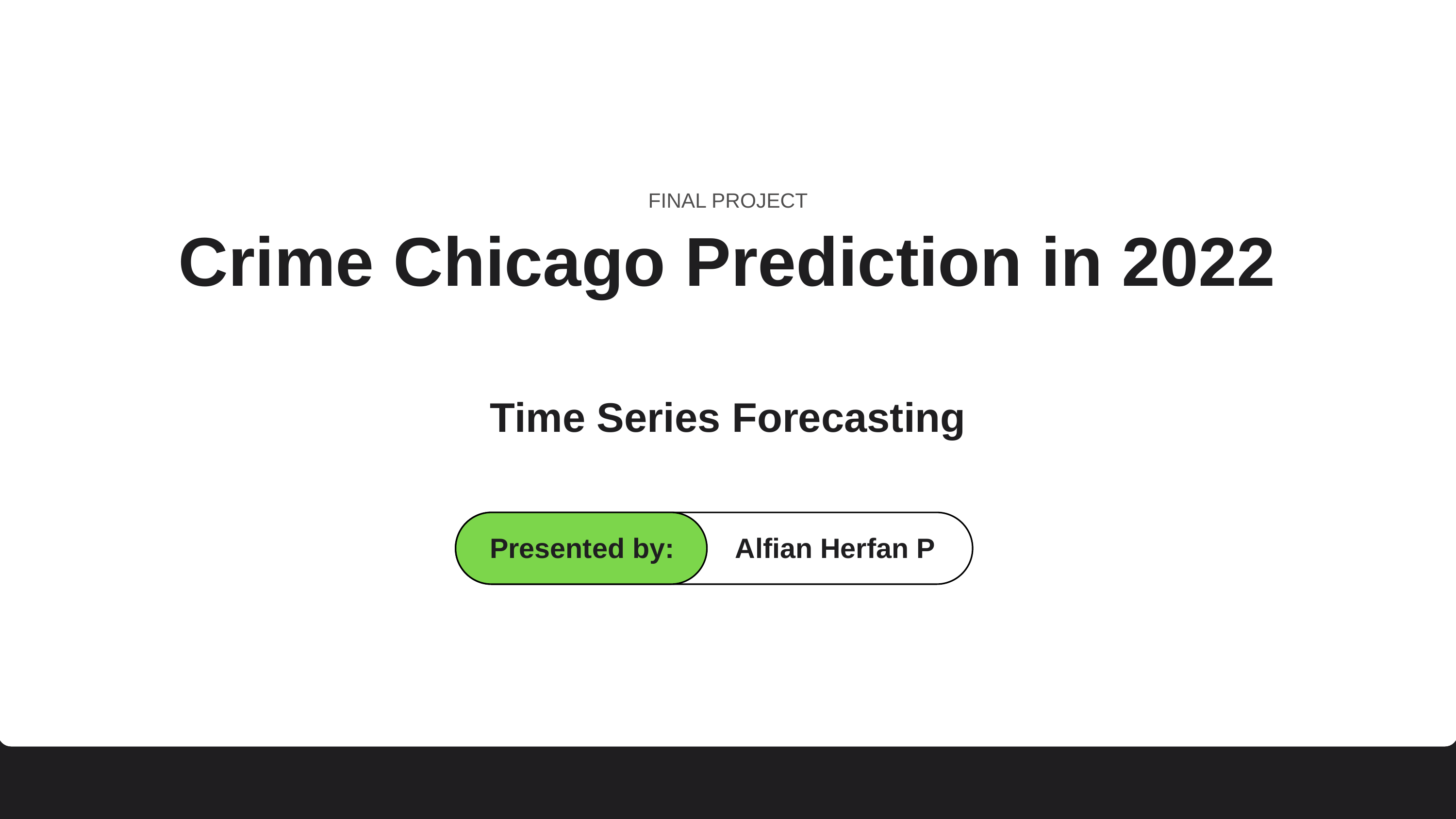

FINAL PROJECT
Crime Chicago Prediction in 2022
Time Series Forecasting

Presented by:        Alfian Herfan P